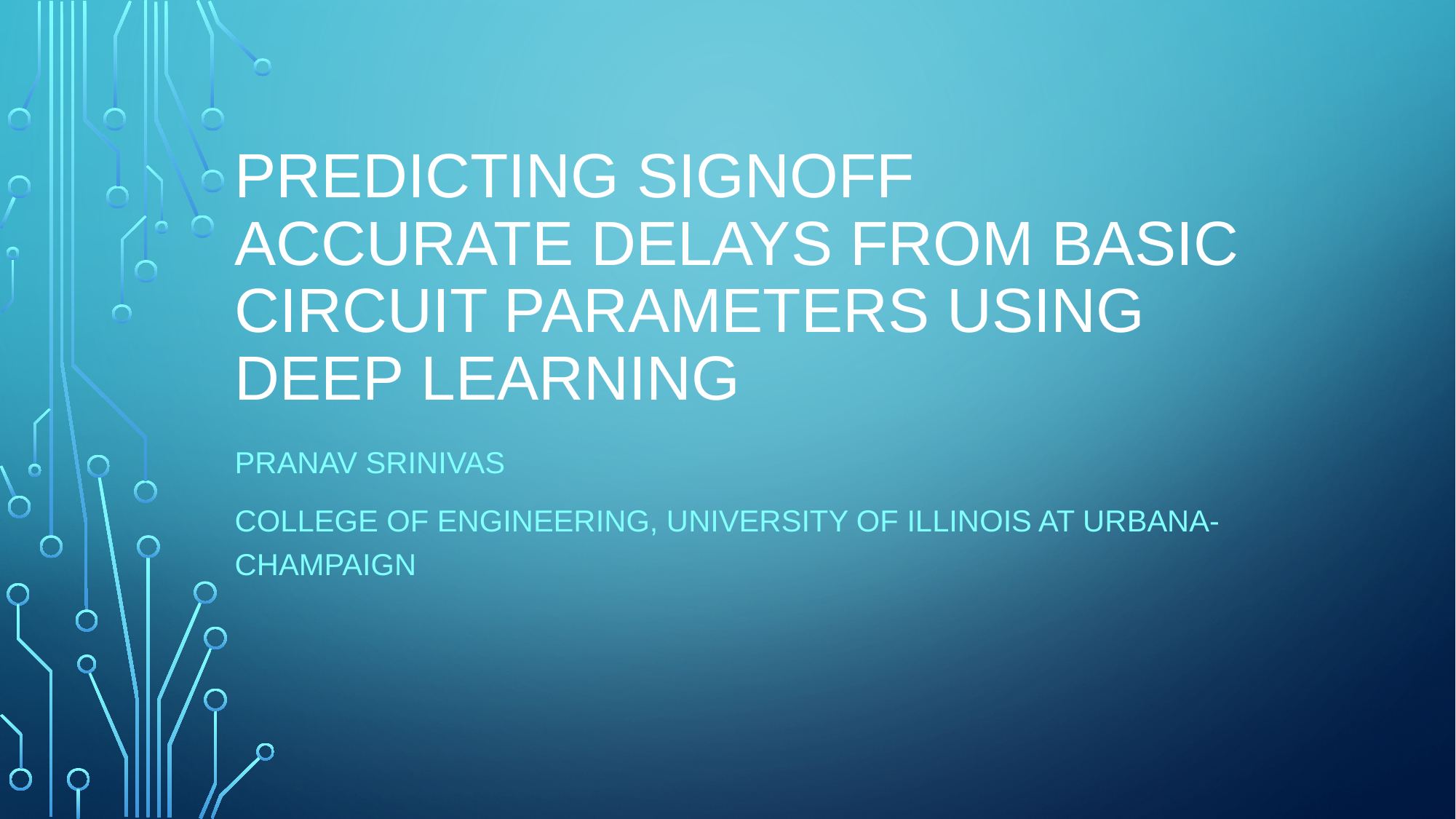

# Predicting Signoff accurate delays from basic circuit parameters using deep learning
Pranav Srinivas
College of engineering, University of Illinois at Urbana-CHampaign